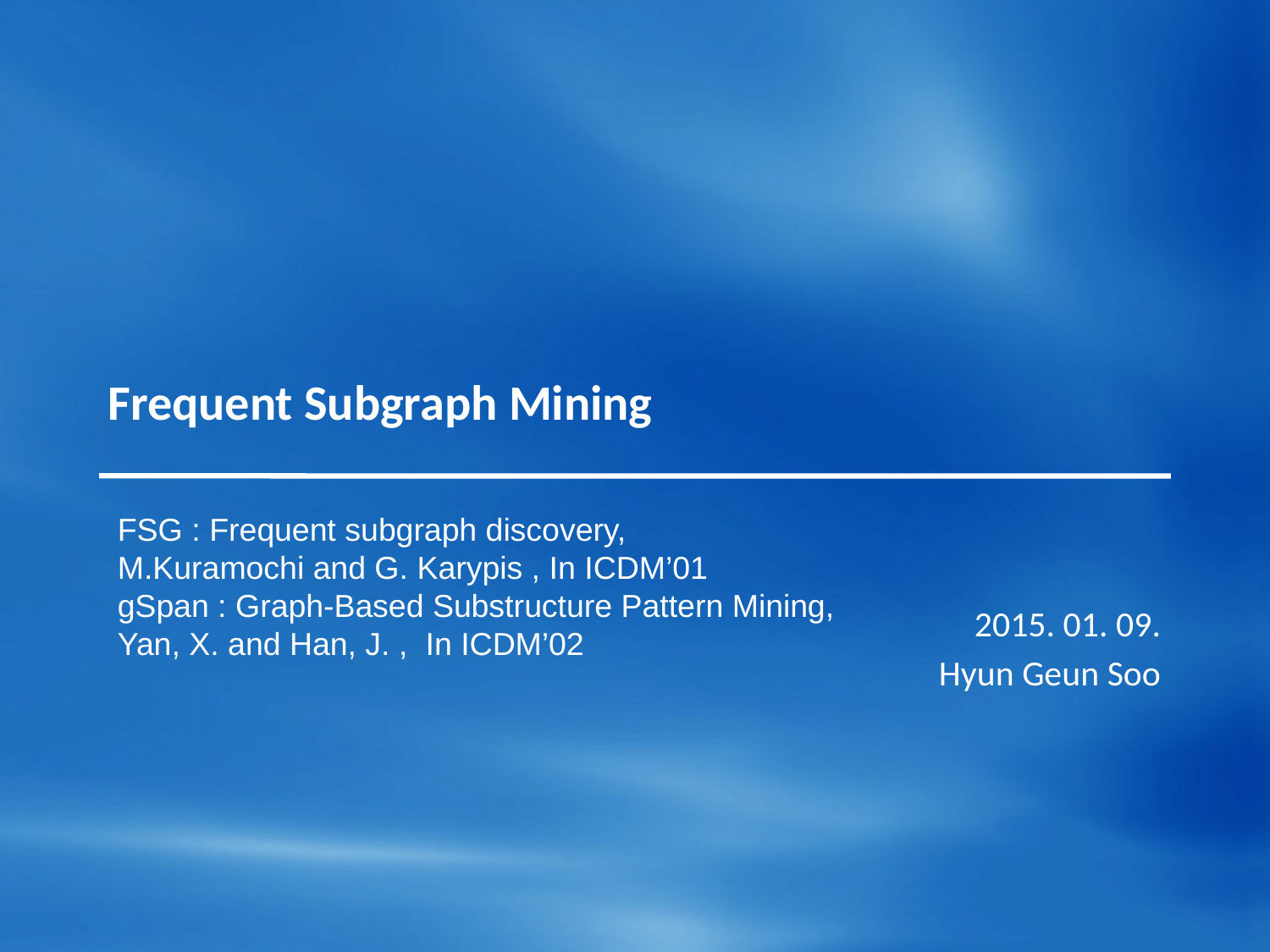

# Frequent Subgraph Mining

2015. 01. 09.
Hyun Geun Soo
FSG : Frequent subgraph discovery,
M.Kuramochi and G. Karypis , In ICDM’01
gSpan : Graph-Based Substructure Pattern Mining,
Yan, X. and Han, J. ,  In ICDM’02